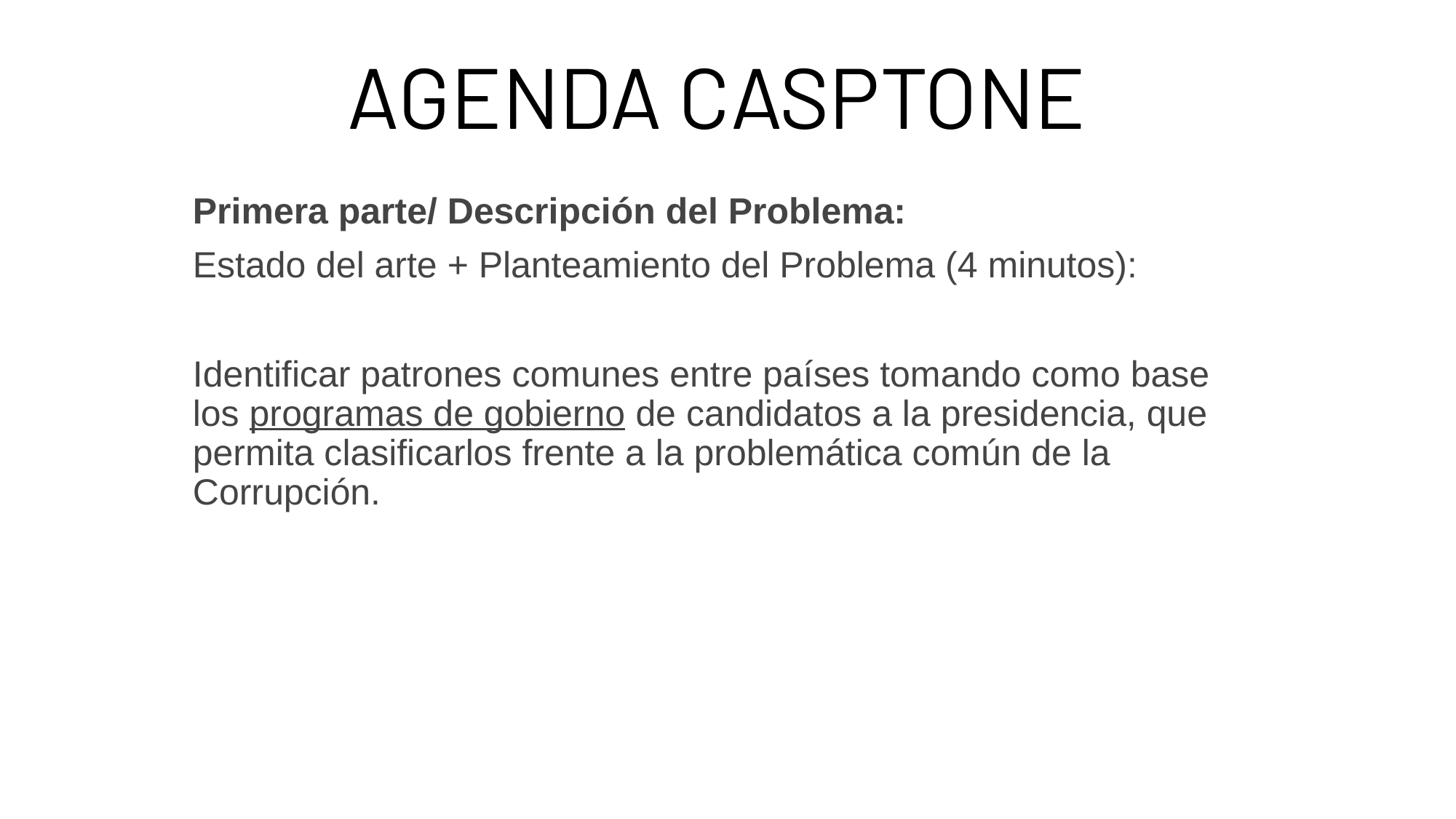

# AGENDA CASPTONE
Primera parte/ Descripción del Problema:
Estado del arte + Planteamiento del Problema (4 minutos):

Identificar patrones comunes entre países tomando como base los programas de gobierno de candidatos a la presidencia, que permita clasificarlos frente a la problemática común de la Corrupción.